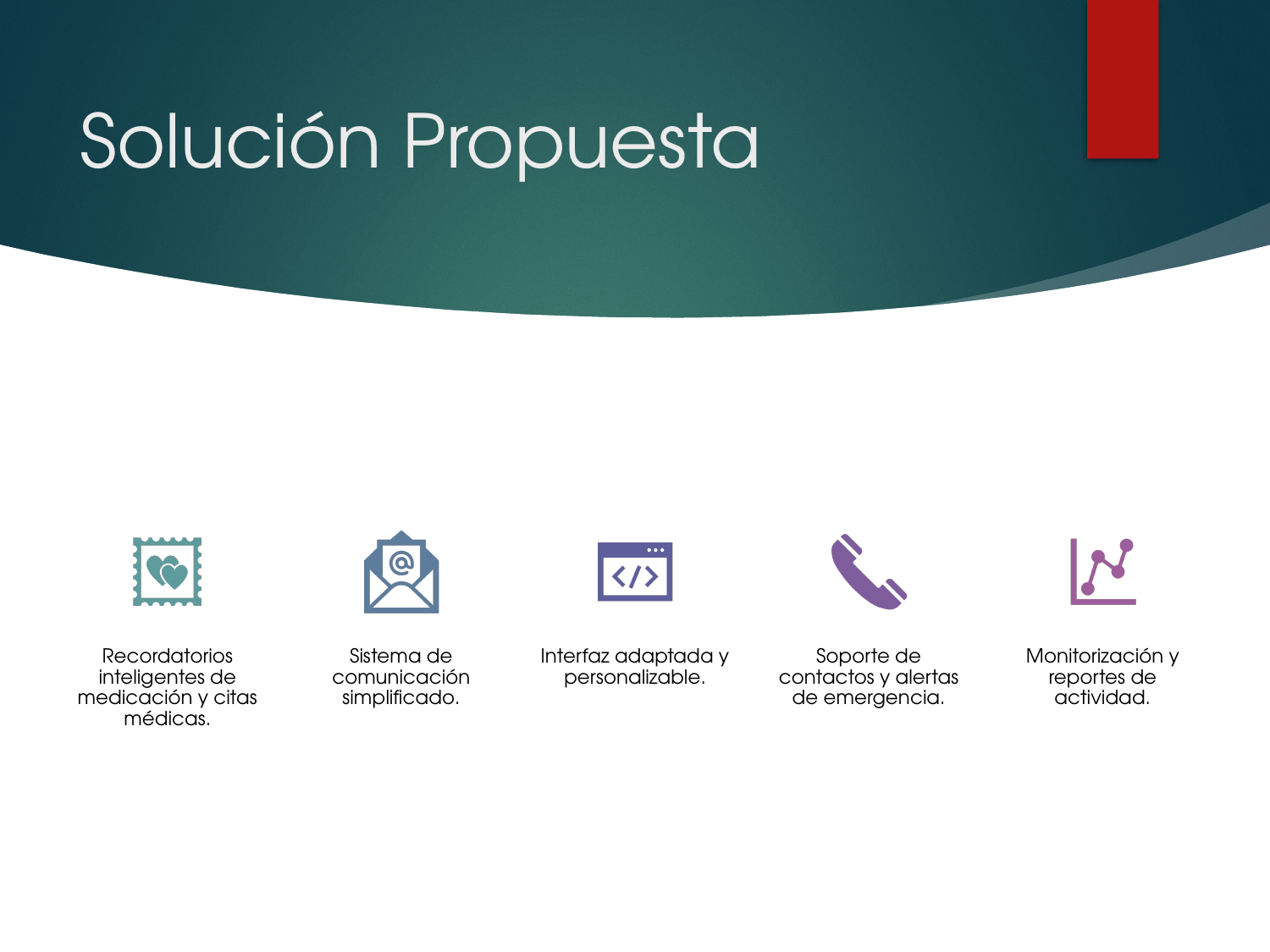

# Solución Propuesta

Recordatorios inteligentes de medicación y citas médicas.

Sistema de comunicación simplificado.

Interfaz adaptada y personalizable.

Soporte de contactos y alertas de emergencia.

Monitorización y reportes de actividad.